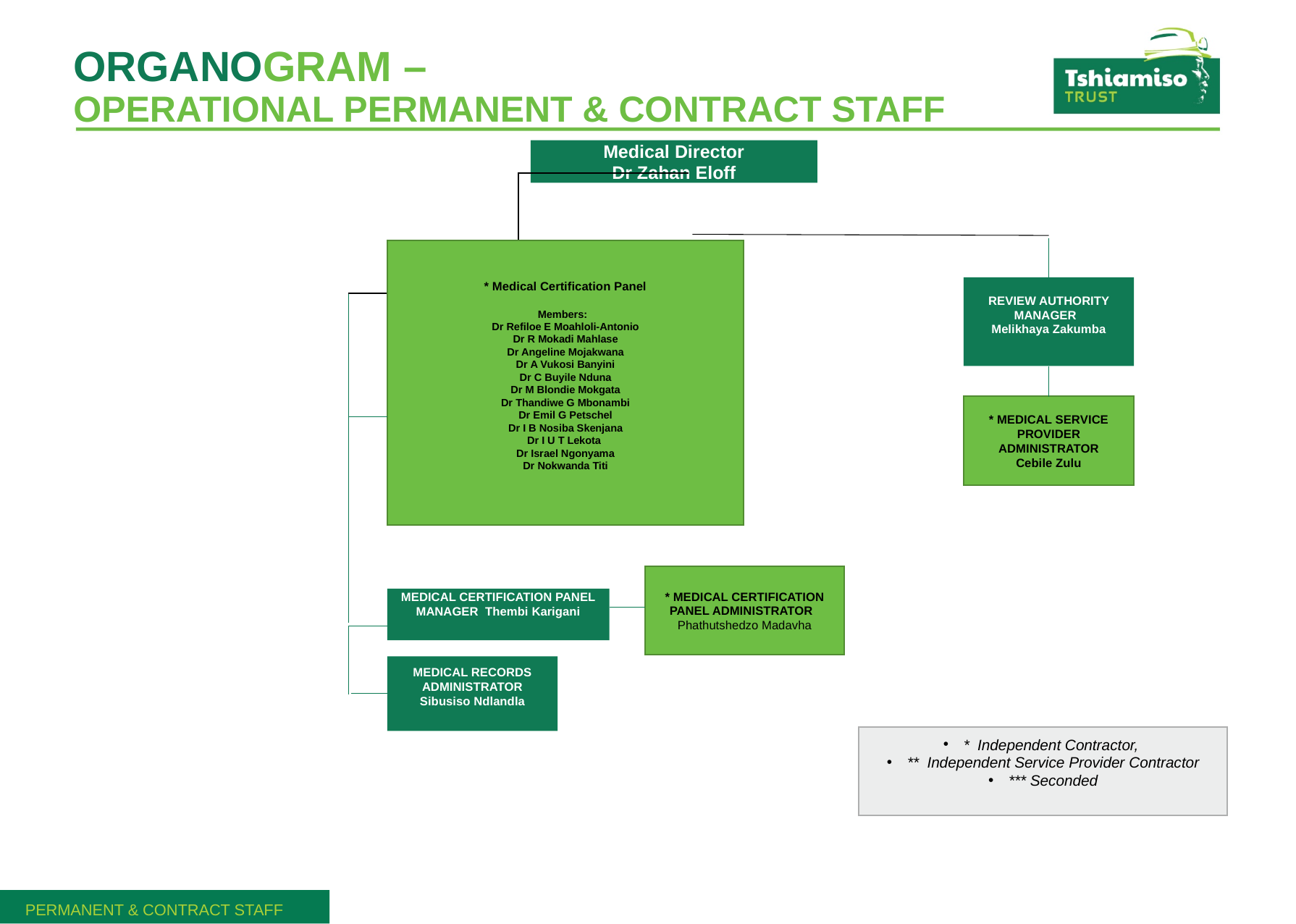

# ORGANOGRAM – OPERATIONAL PERMANENT & CONTRACT STAFF
Medical Director
Dr Zahan Eloff
* Medical Certification Panel

Members:
Dr Refiloe E Moahloli-Antonio
Dr R Mokadi Mahlase
Dr Angeline Mojakwana
Dr A Vukosi Banyini
Dr C Buyile Nduna
Dr M Blondie Mokgata
Dr Thandiwe G Mbonambi
Dr Emil G Petschel
Dr I B Nosiba Skenjana
Dr I U T Lekota
Dr Israel Ngonyama
Dr Nokwanda Titi

REVIEW AUTHORITY MANAGER
Melikhaya Zakumba

* MEDICAL SERVICE PROVIDER ADMINISTRATOR
Cebile Zulu
* MEDICAL CERTIFICATION PANEL ADMINISTRATOR
Phathutshedzo Madavha
MEDICAL CERTIFICATION PANEL MANAGER  Thembi Karigani

MEDICAL RECORDS ADMINISTRATOR Sibusiso Ndlandla

*  Independent Contractor,
**  Independent Service Provider Contractor
*** Seconded

PERMANENT & CONTRACT STAFF